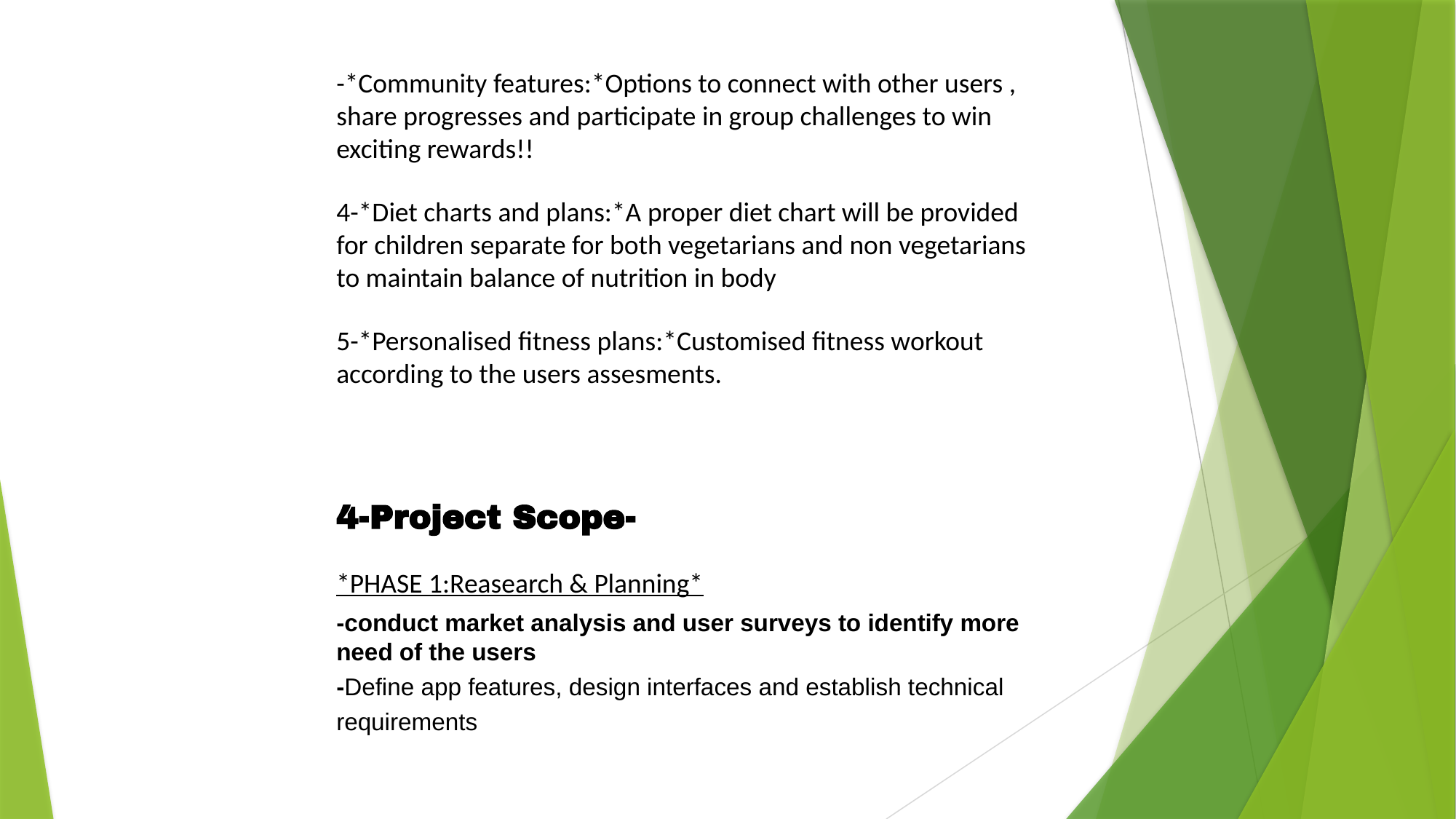

-*Community features:*Options to connect with other users , share progresses and participate in group challenges to win exciting rewards!!
4-*Diet charts and plans:*A proper diet chart will be provided for children separate for both vegetarians and non vegetarians to maintain balance of nutrition in body
5-*Personalised fitness plans:*Customised fitness workout according to the users assesments.

4-Project Scope-
*PHASE 1:Reasearch & Planning*
-conduct market analysis and user surveys to identify more need of the users
-Define app features, design interfaces and establish technical requirements